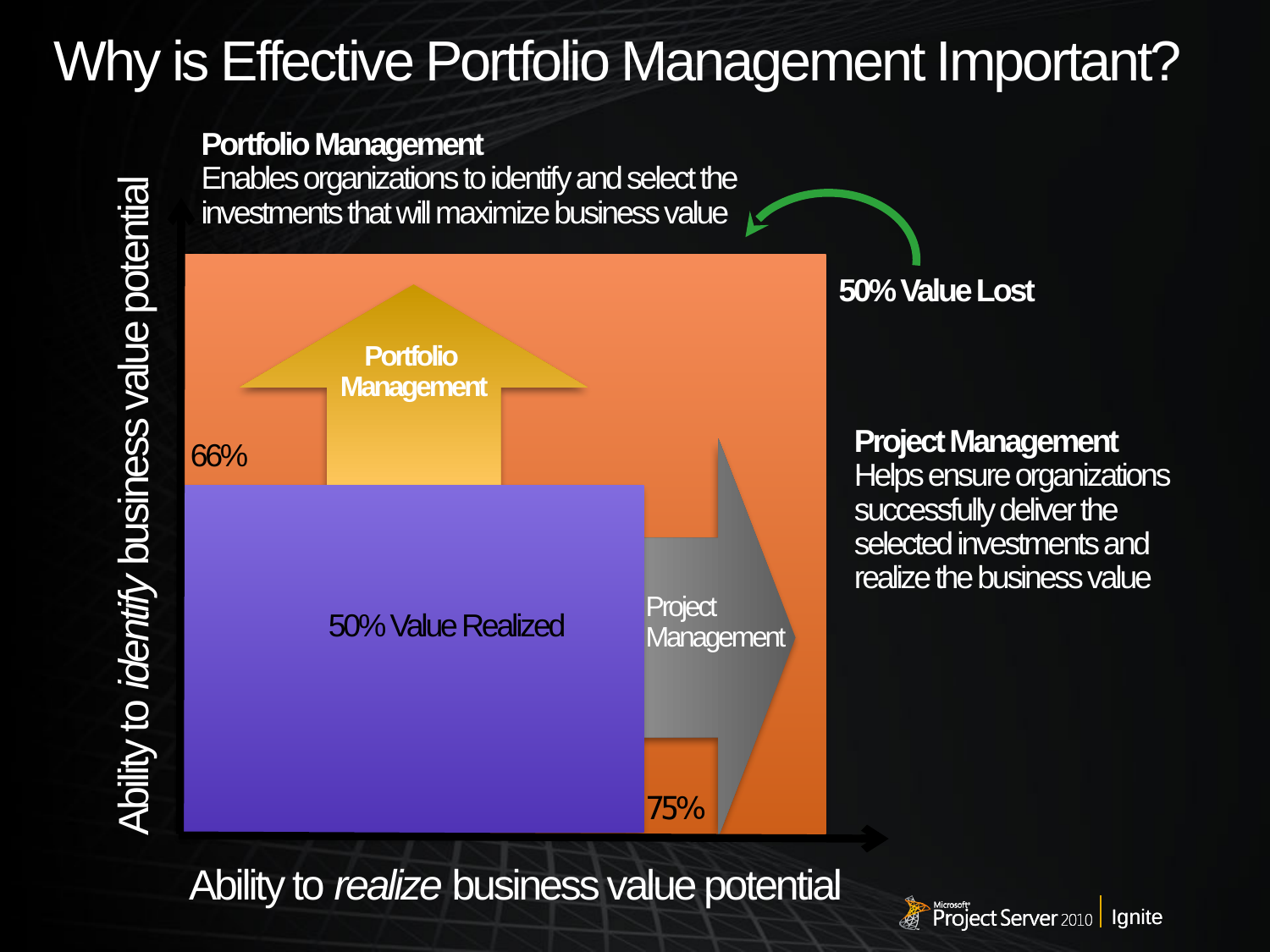

# Why is Effective Portfolio Management Important?
Portfolio Management
Enables organizations to identify and select the investments that will maximize business value

50% Value Lost

Portfolio
Management
Ability to identify business value potential
Project Management
Helps ensure organizations successfully deliver the selected investments and realize the business value
66%

Project
Management
50% Value Realized
75%
Ability to realize business value potential